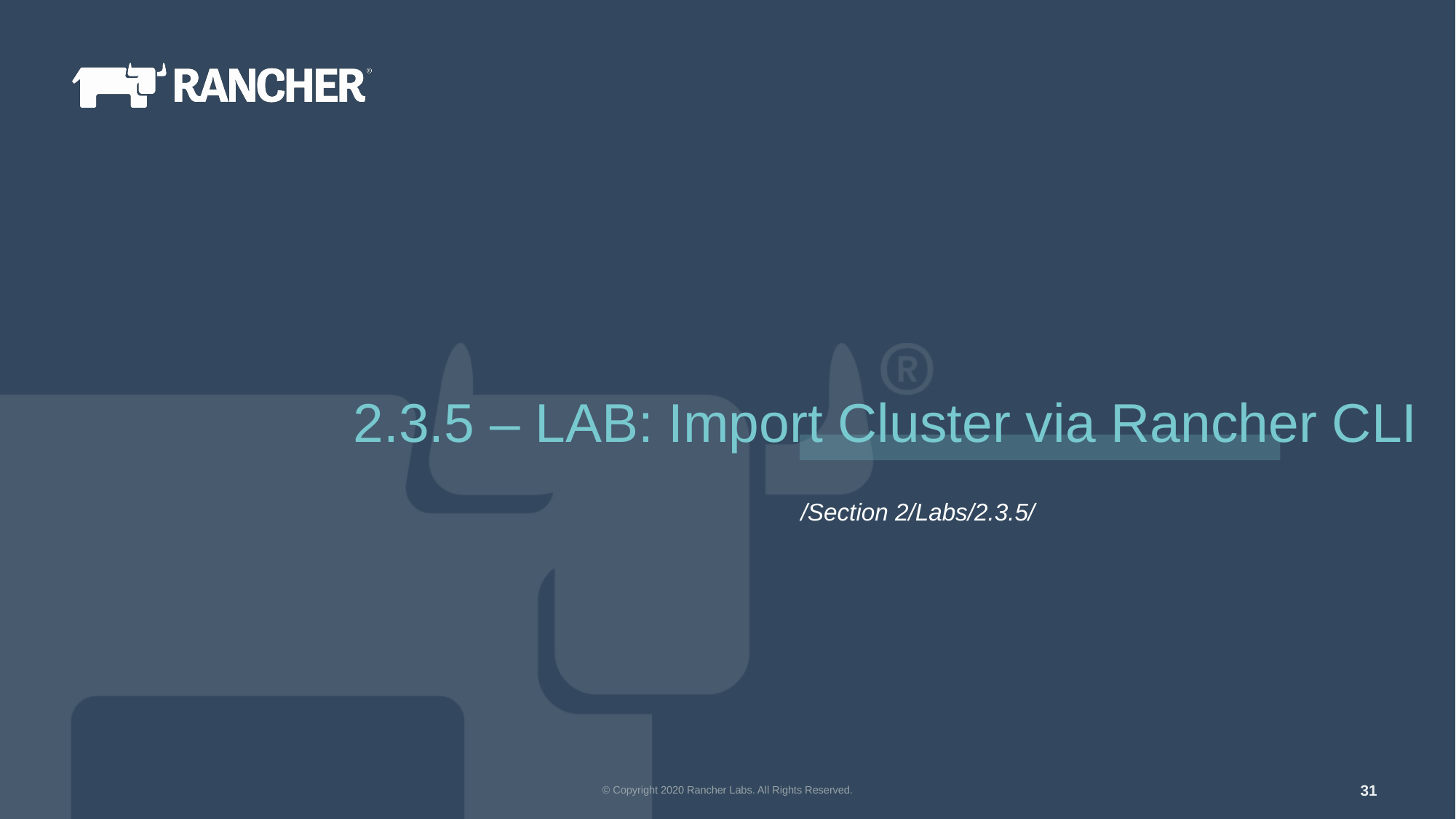

2.3.5 – LAB: Import Cluster via Rancher CLI
/Section 2/Labs/2.3.5/